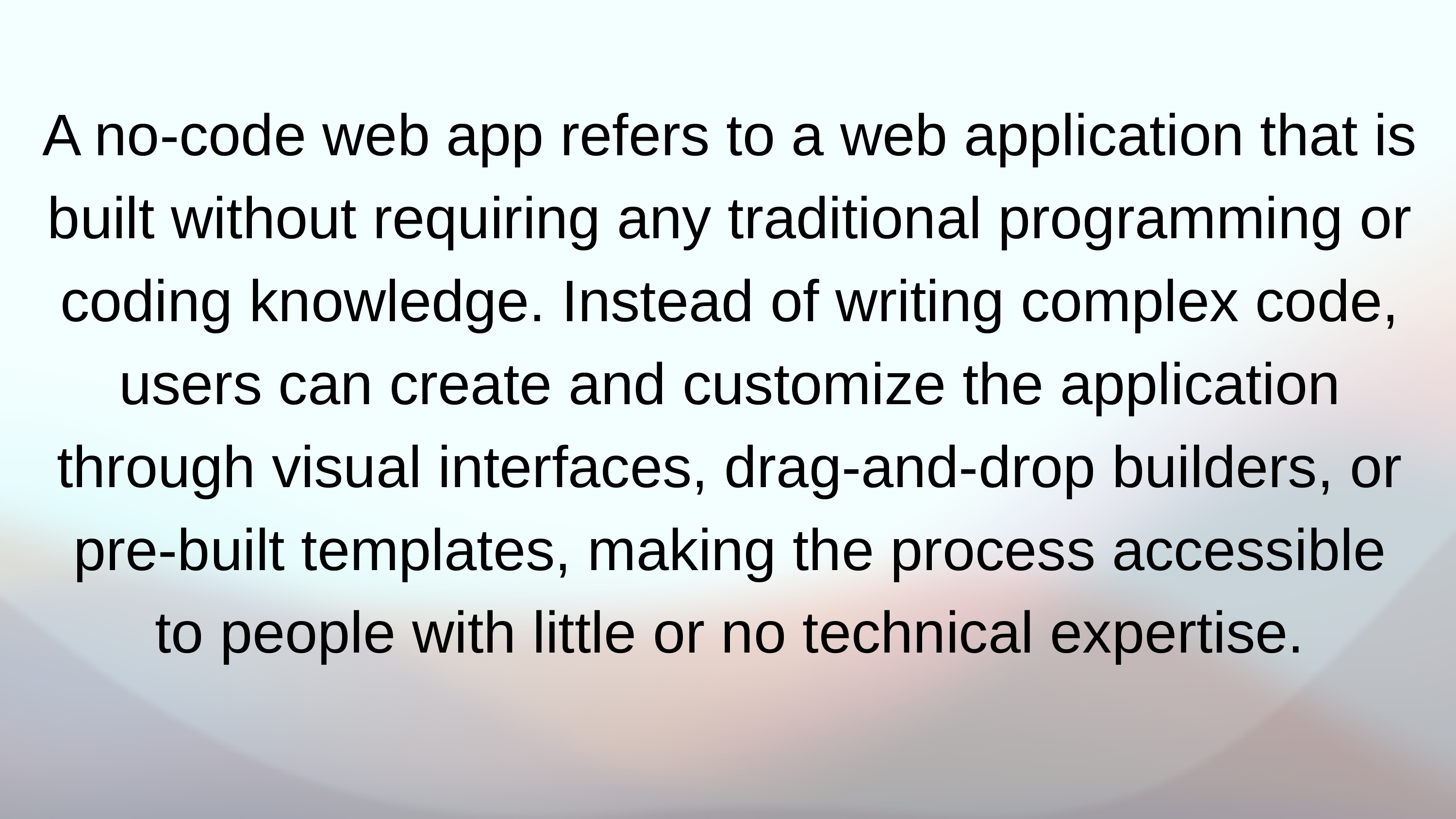

A no-code web app refers to a web application that is built without requiring any traditional programming or coding knowledge. Instead of writing complex code, users can create and customize the application through visual interfaces, drag-and-drop builders, or pre-built templates, making the process accessible to people with little or no technical expertise.